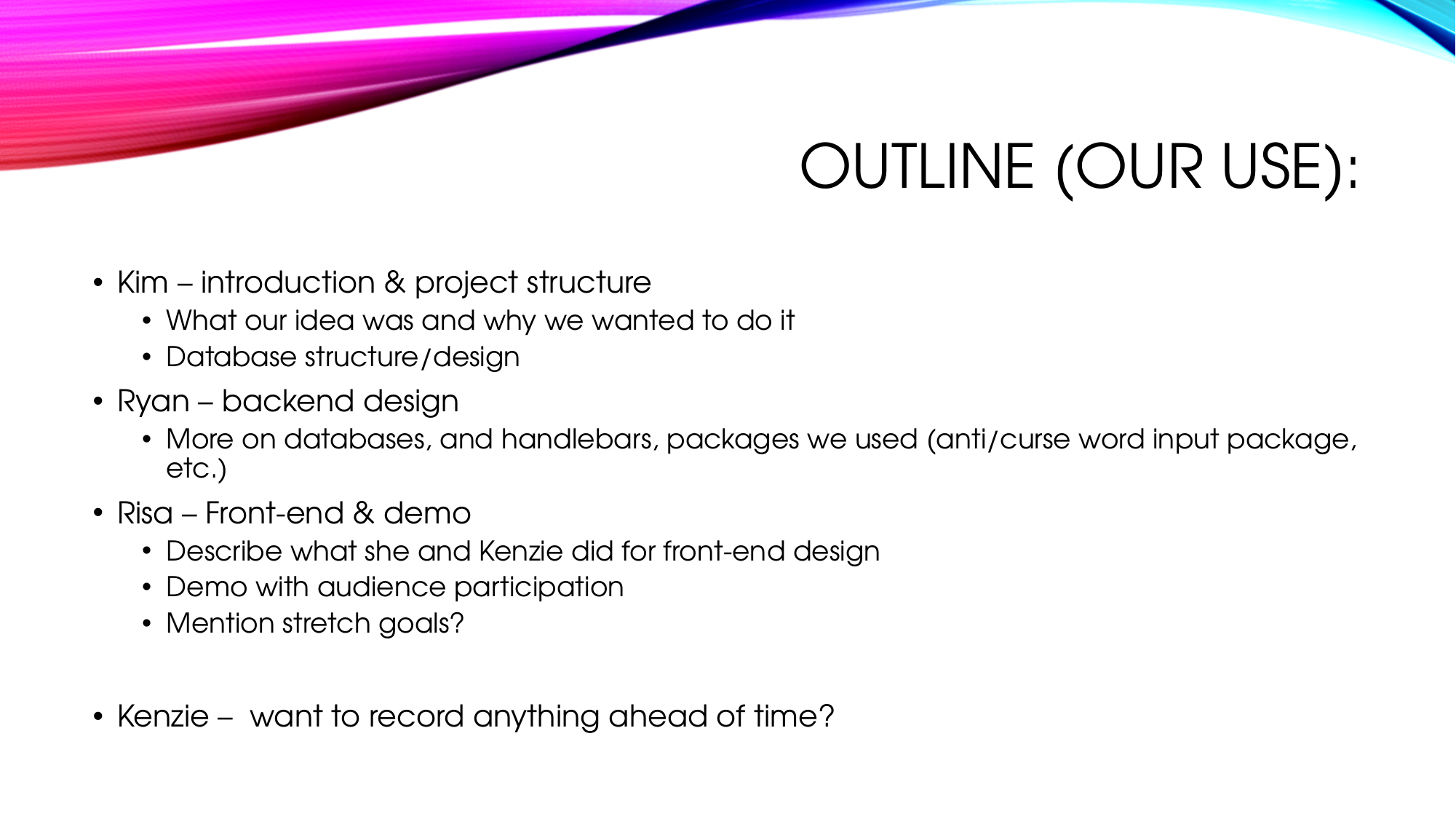

# OUTLINE (our use):
Kim – introduction & project structure
What our idea was and why we wanted to do it
Database structure/design
Ryan – backend design
More on databases, and handlebars, packages we used (anti/curse word input package, etc.)
Risa – Front-end & demo
Describe what she and Kenzie did for front-end design
Demo with audience participation
Mention stretch goals?

Kenzie –  want to record anything ahead of time?